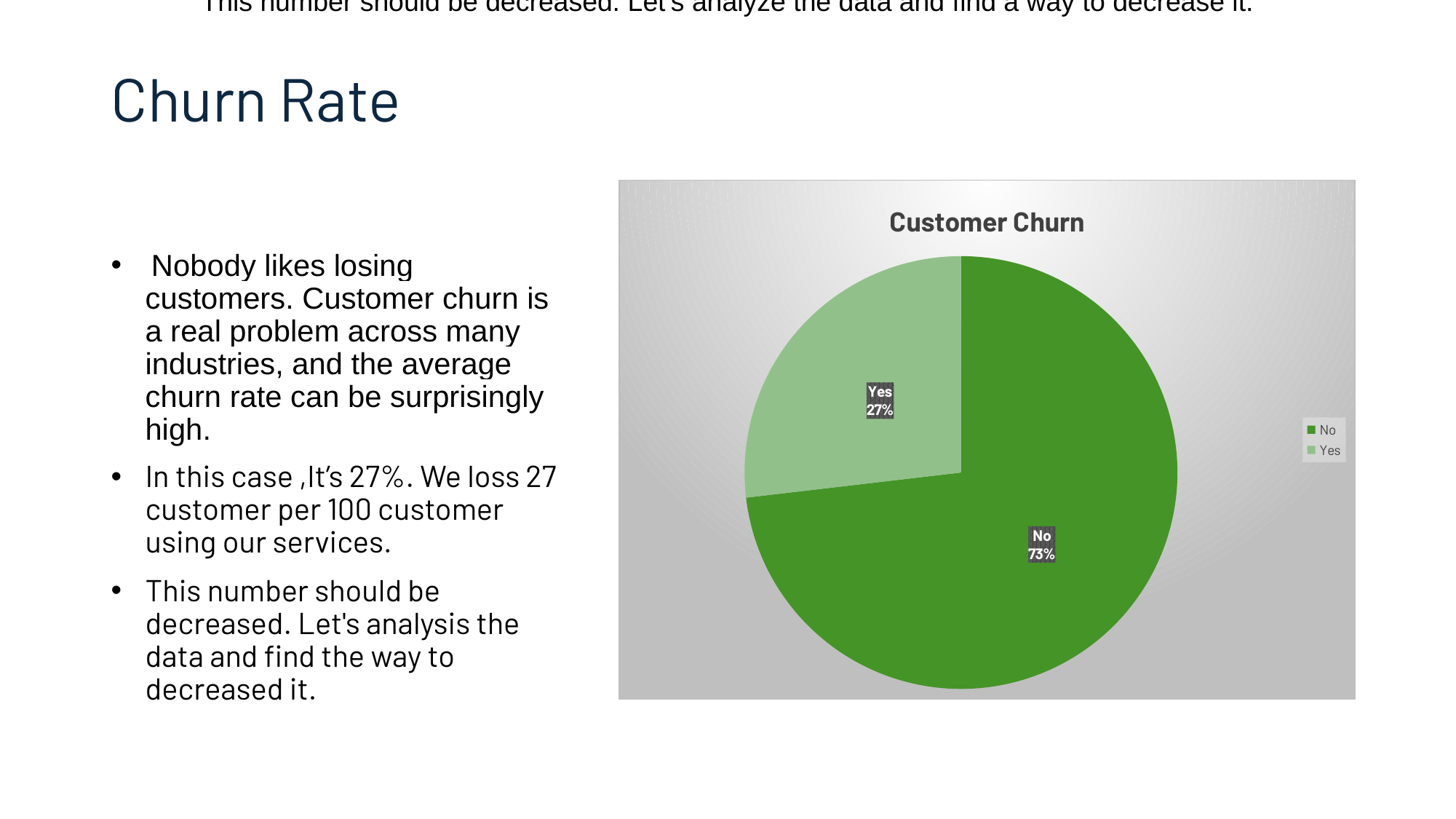

This number should be decreased. Let's analyze the data and find a way to decrease it.
# Churn Rate

### Chart: Customer Churn

| Category | Total |
|---|---|
| No | 4891.0 |
| Yes | 1796.0 |
 Nobody likes losing customers. Customer churn is a real problem across many industries, and the average churn rate can be surprisingly high.
In this case ,It’s 27%. We loss 27 customer per 100 customer using our services.
This number should be decreased. Let's analysis the data and find the way to decreased it.